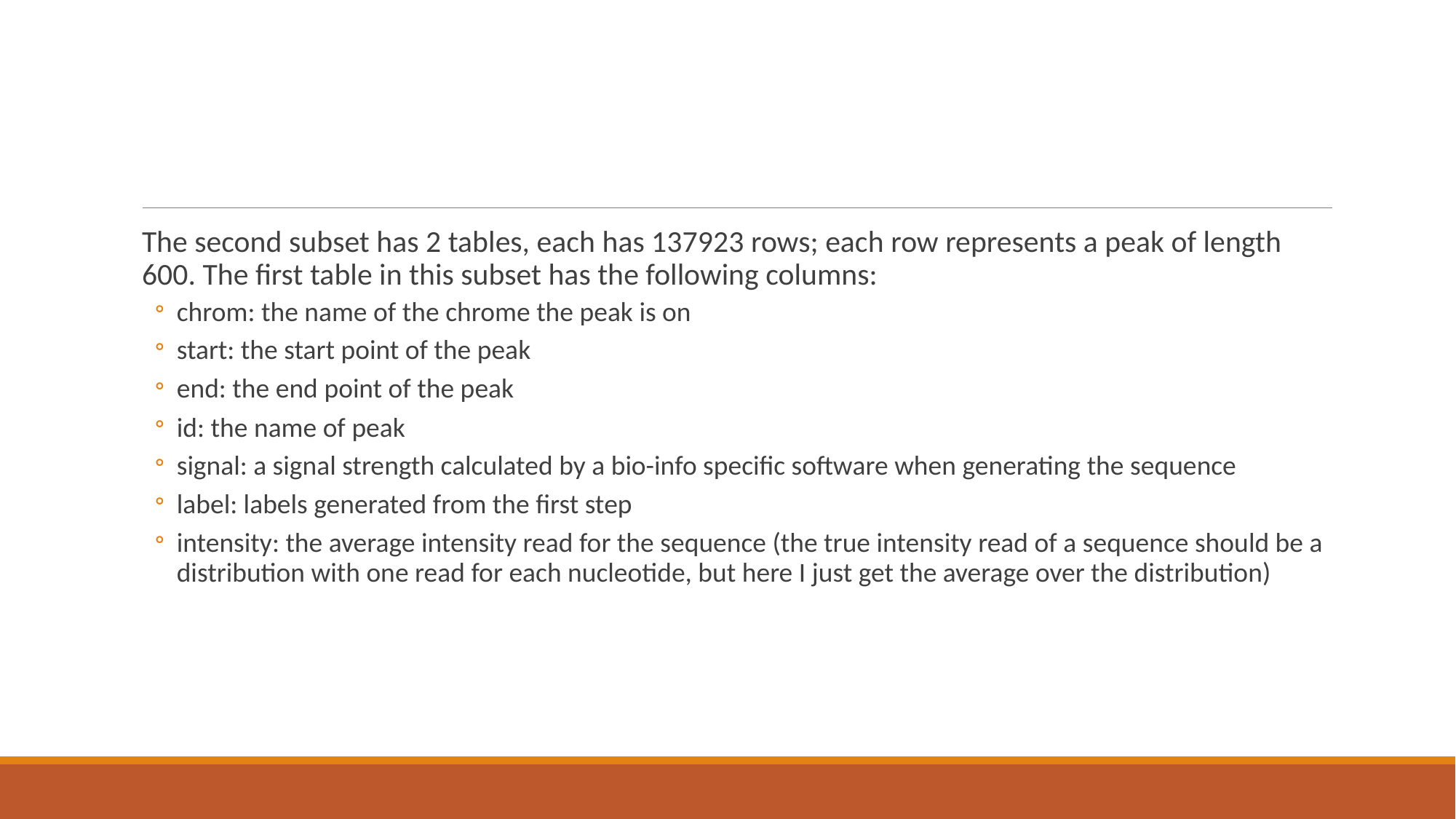

#
The second subset has 2 tables, each has 137923 rows; each row represents a peak of length 600. The first table in this subset has the following columns:
chrom: the name of the chrome the peak is on
start: the start point of the peak
end: the end point of the peak
id: the name of peak
signal: a signal strength calculated by a bio-info specific software when generating the sequence
label: labels generated from the first step
intensity: the average intensity read for the sequence (the true intensity read of a sequence should be a distribution with one read for each nucleotide, but here I just get the average over the distribution)